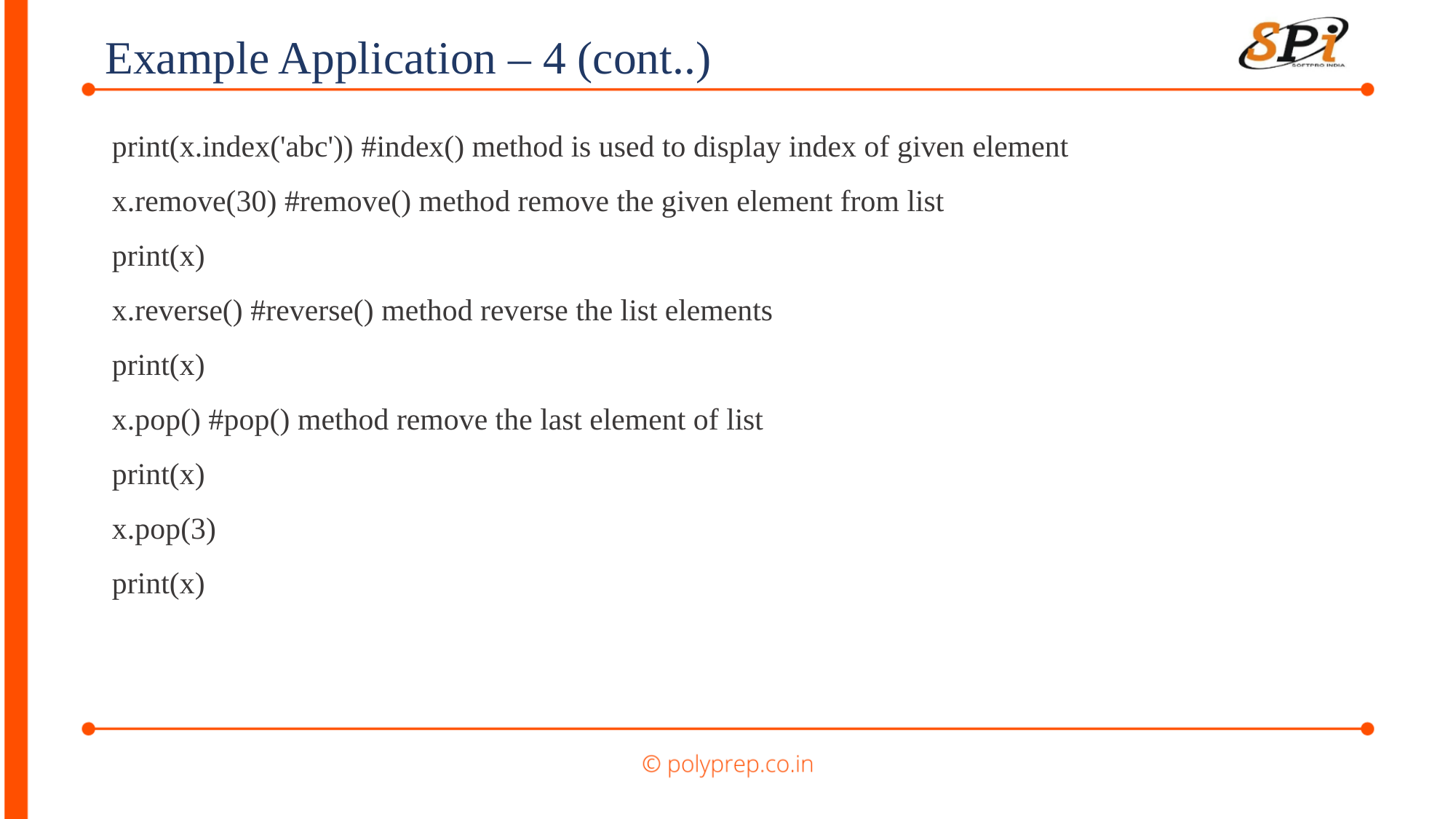

Example Application – 4 (cont..)
print(x.index('abc')) #index() method is used to display index of given element
x.remove(30) #remove() method remove the given element from list
print(x)
x.reverse() #reverse() method reverse the list elements
print(x)
x.pop() #pop() method remove the last element of list
print(x)
x.pop(3)
print(x)